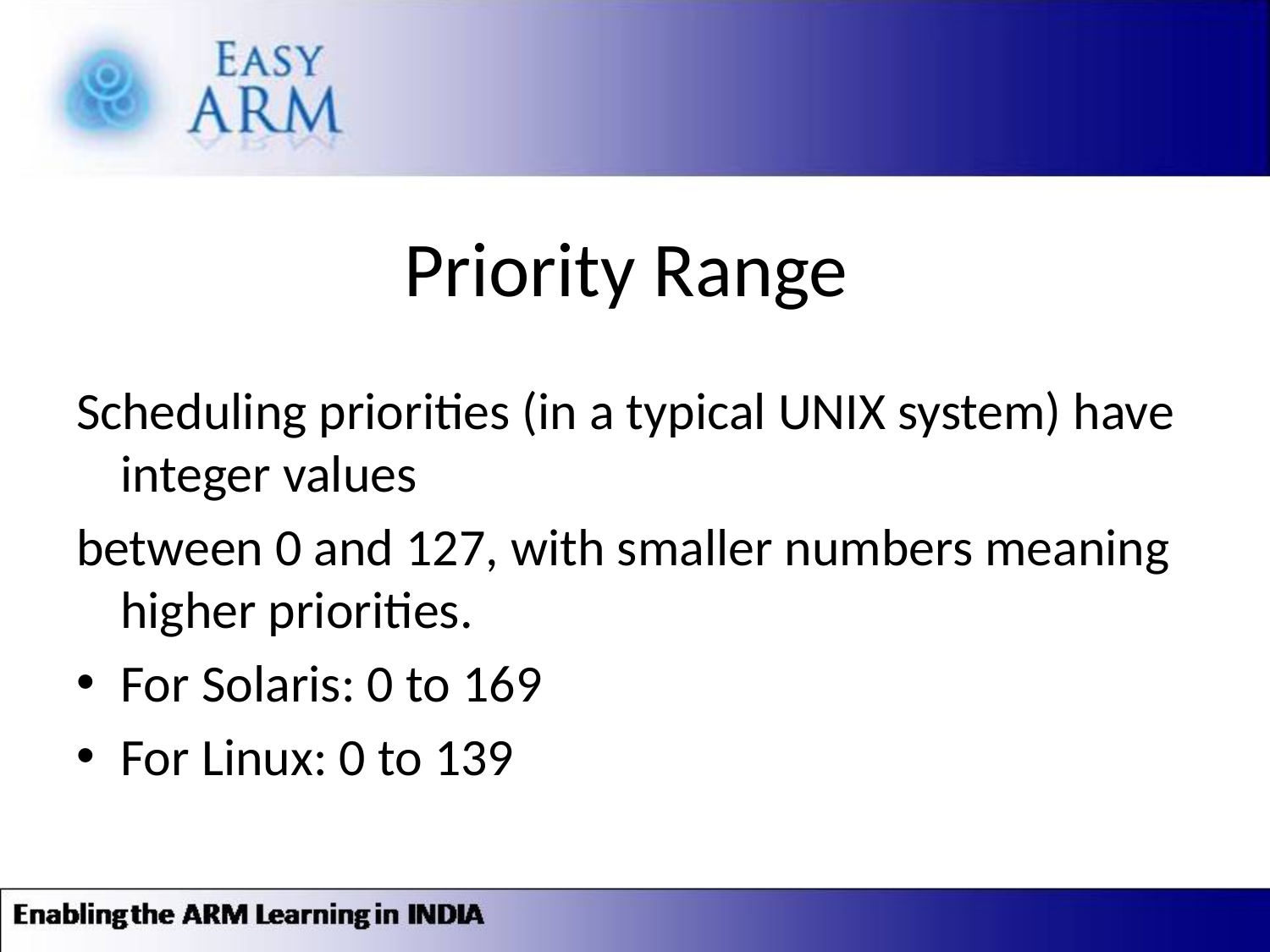

# Priority Range
Scheduling priorities (in a typical UNIX system) have integer values
between 0 and 127, with smaller numbers meaning higher priorities.
For Solaris: 0 to 169
For Linux: 0 to 139